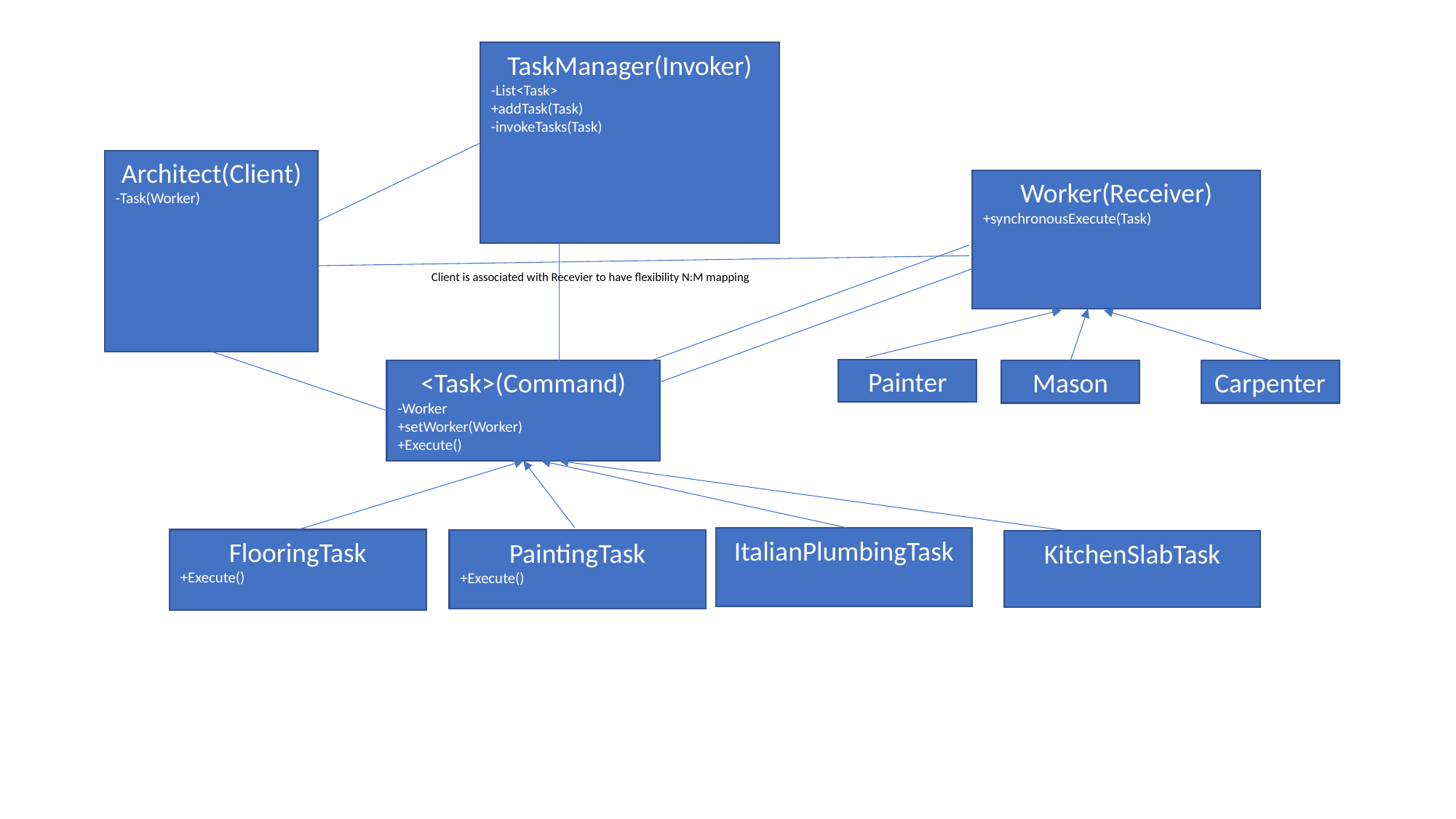

TaskManager(Invoker)
-List<Task>
+addTask(Task)
-invokeTasks(Task)

Architect(Client)
-Task(Worker)
Worker(Receiver)
+synchronousExecute(Task)

Client is associated with Recevier to have flexibility N:M mapping
Painter
<Task>(Command)
-Worker
+setWorker(Worker)
+Execute()
Mason
Carpenter
ItalianPlumbingTask
FlooringTask
+Execute()
PaintingTask
+Execute()
KitchenSlabTask